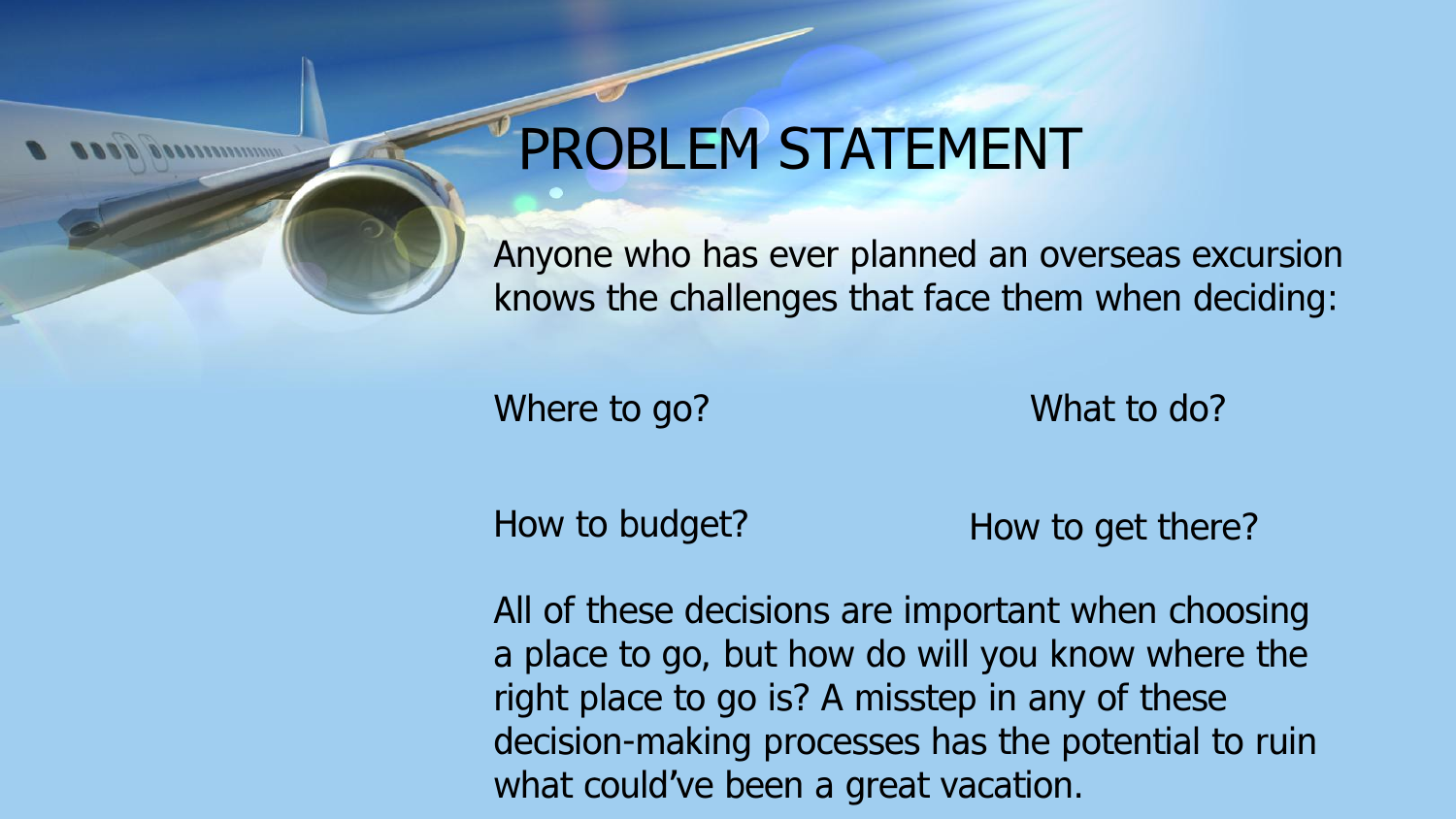

# PROBLEM STATEMENT
Anyone who has ever planned an overseas excursion knows the challenges that face them when deciding:
Where to go?
What to do?
How to budget?
How to get there?
All of these decisions are important when choosing a place to go, but how do will you know where the right place to go is? A misstep in any of these decision-making processes has the potential to ruin what could’ve been a great vacation.